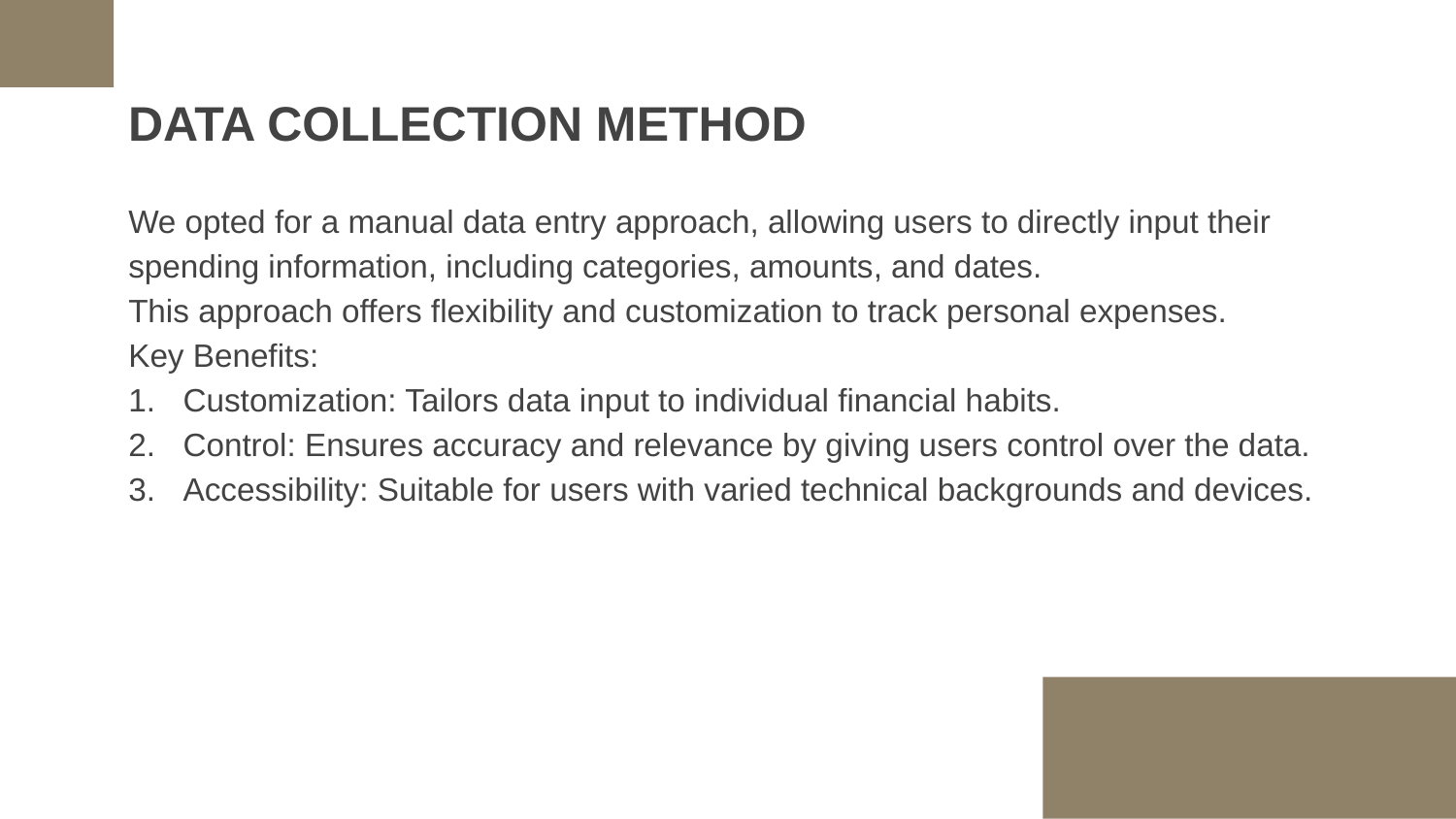

# DATA COLLECTION METHOD
We opted for a manual data entry approach, allowing users to directly input their spending information, including categories, amounts, and dates.
This approach offers flexibility and customization to track personal expenses.
Key Benefits:
Customization: Tailors data input to individual financial habits.
Control: Ensures accuracy and relevance by giving users control over the data.
Accessibility: Suitable for users with varied technical backgrounds and devices.